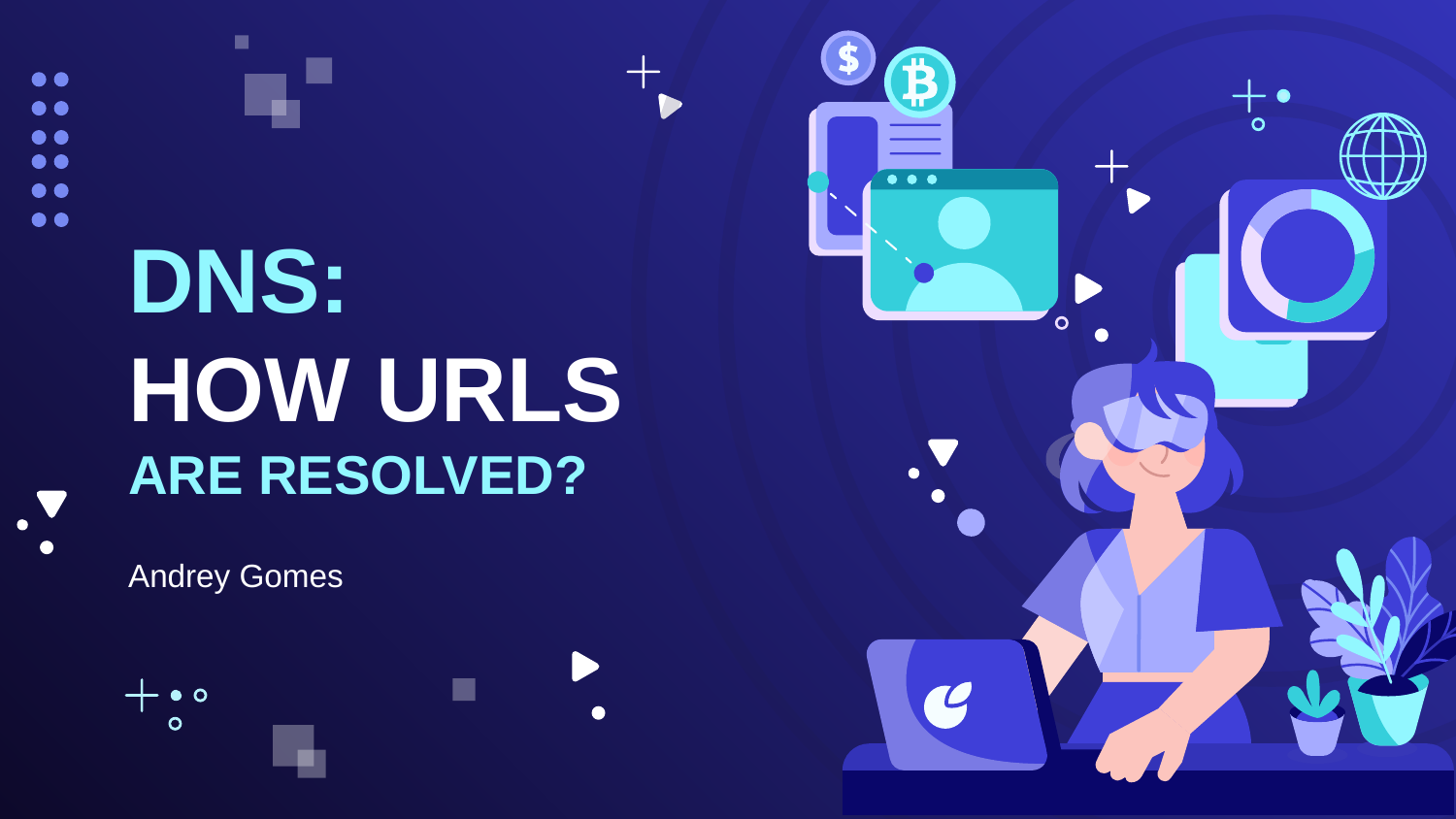

# DNS: HOW URLS ARE RESOLVED?
Andrey Gomes